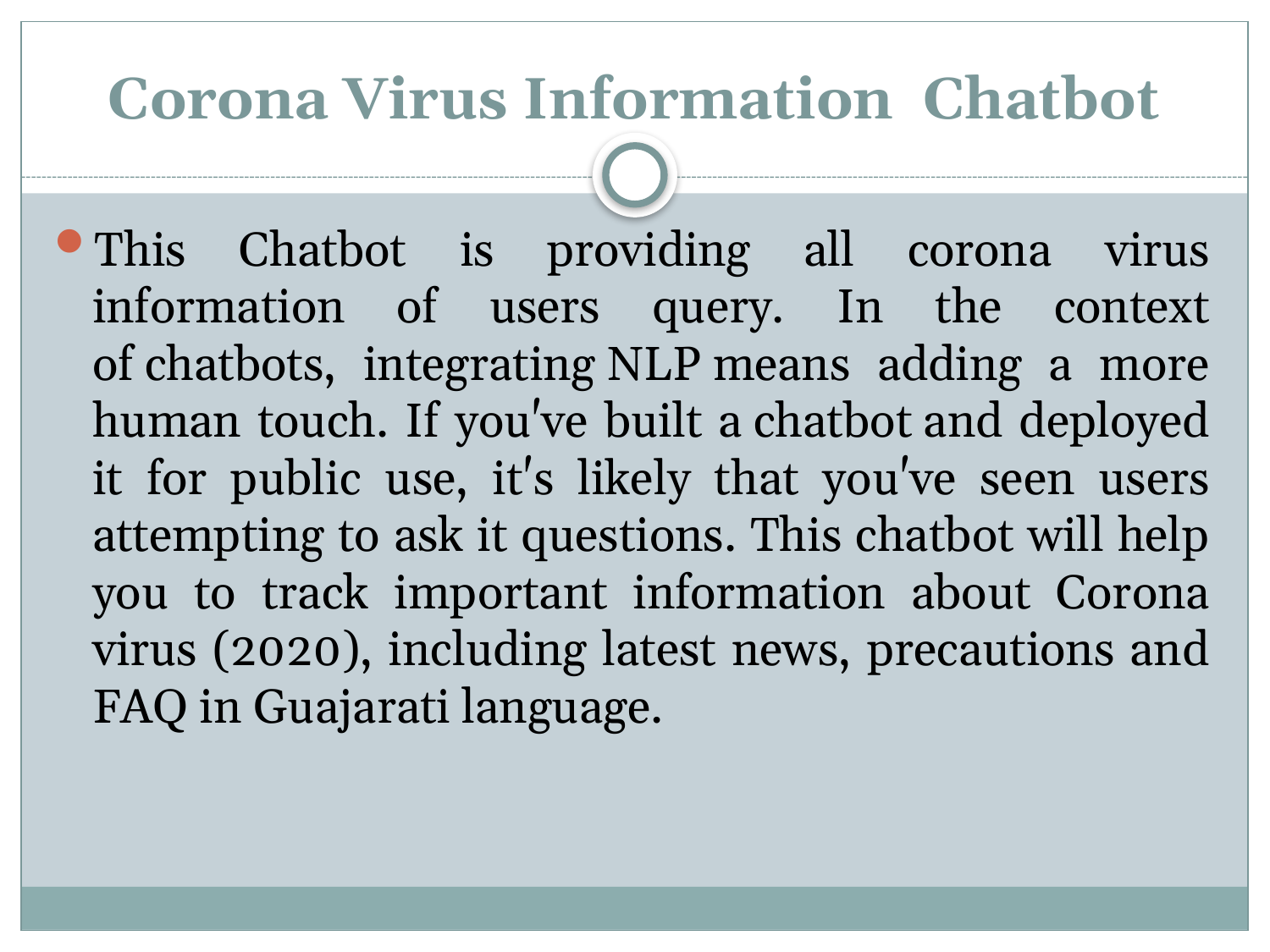

# Corona Virus Information  Chatbot
This Chatbot is providing all corona virus information of users query. In the context of chatbots, integrating NLP means adding a more human touch. If you've built a chatbot and deployed it for public use, it's likely that you've seen users attempting to ask it questions. This chatbot will help you to track important information about Corona virus (2020), including latest news, precautions and FAQ in Guajarati language.